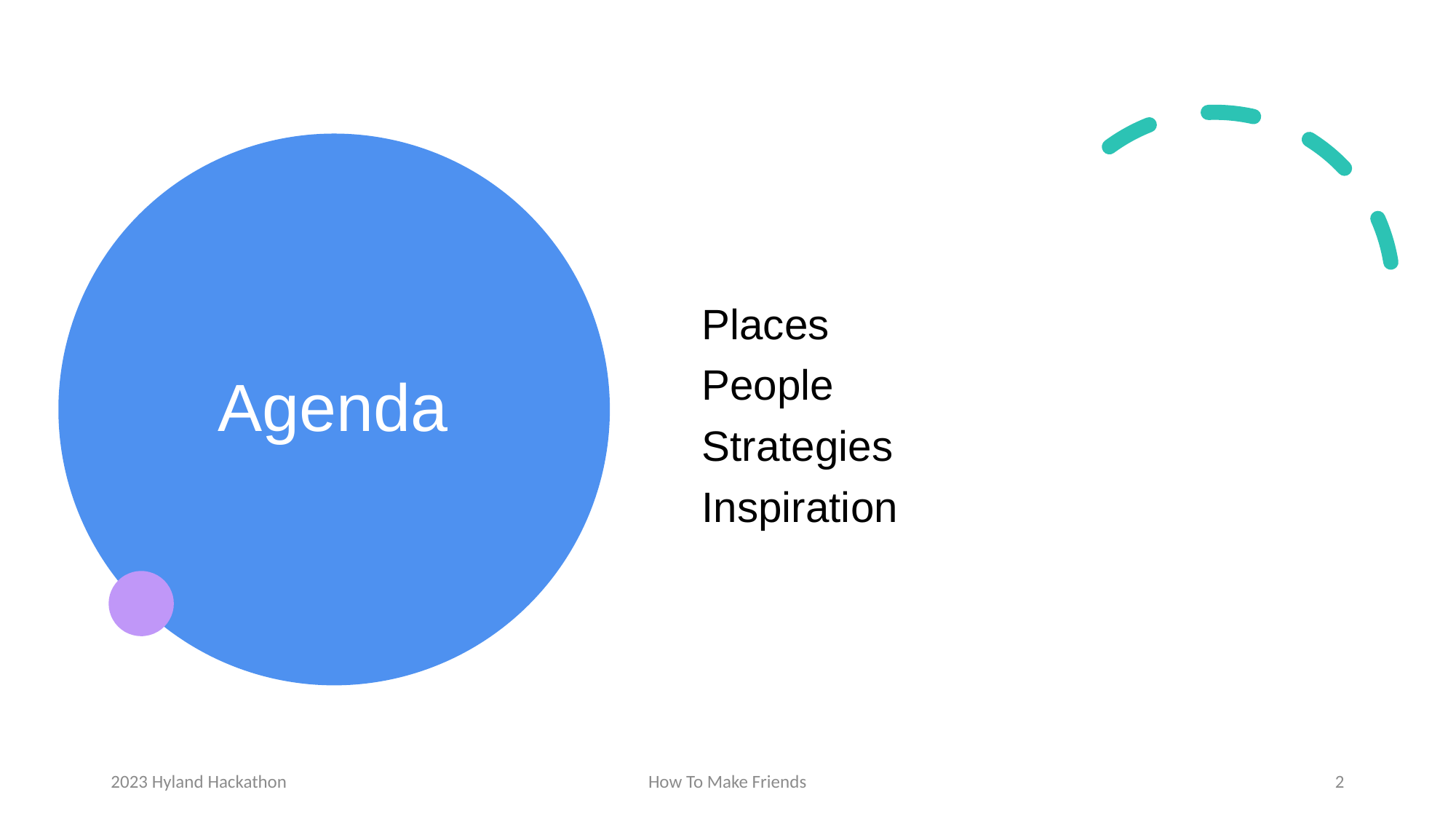

# Agenda
Places
People
Strategies
Inspiration
2023 Hyland Hackathon
How To Make Friends
2